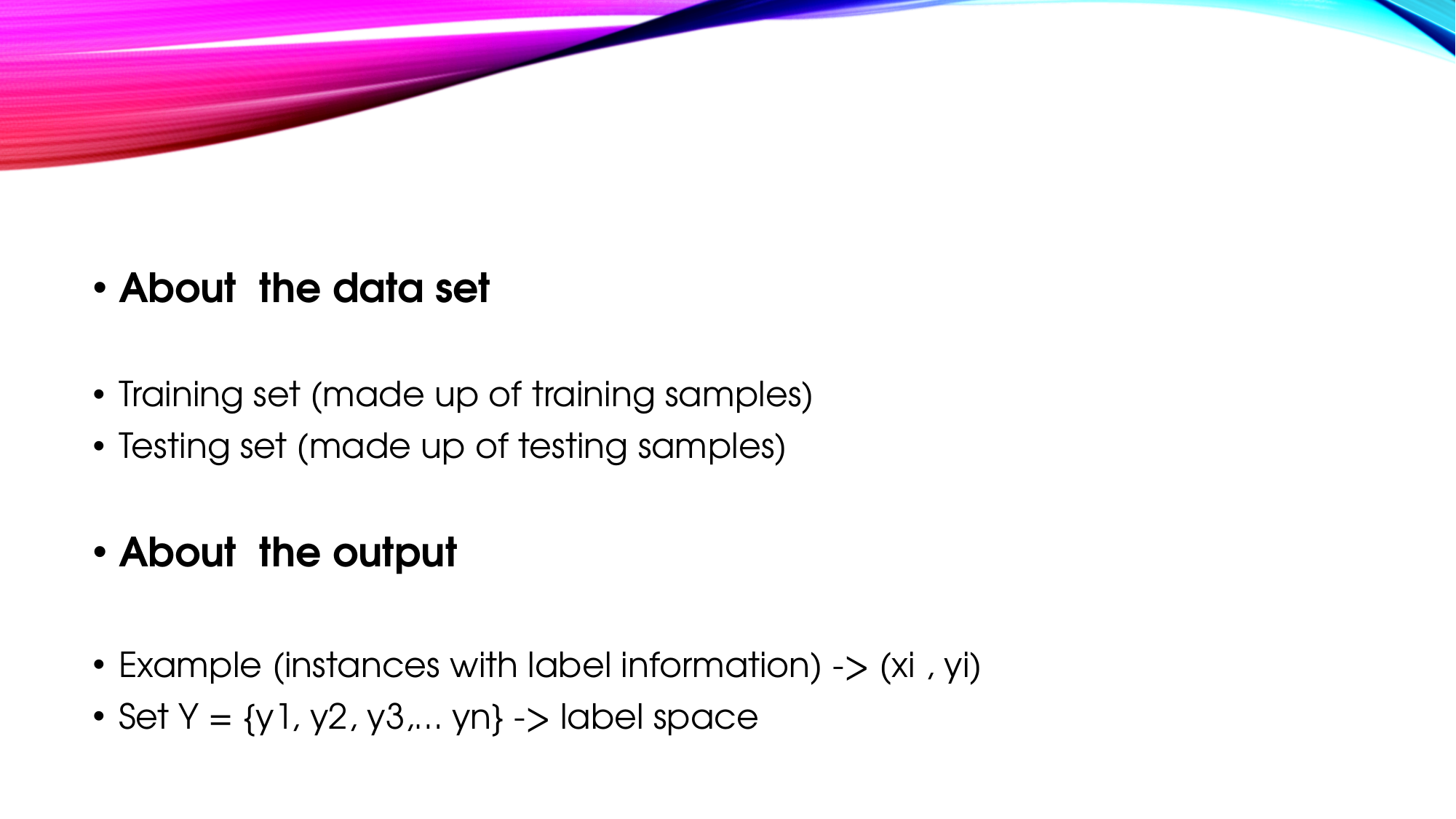

#
About  the data set

Training set (made up of training samples)
Testing set (made up of testing samples)

About  the output

Example (instances with label information) -> (xi , yi)
Set Y = {y1, y2, y3,… yn} -> label space